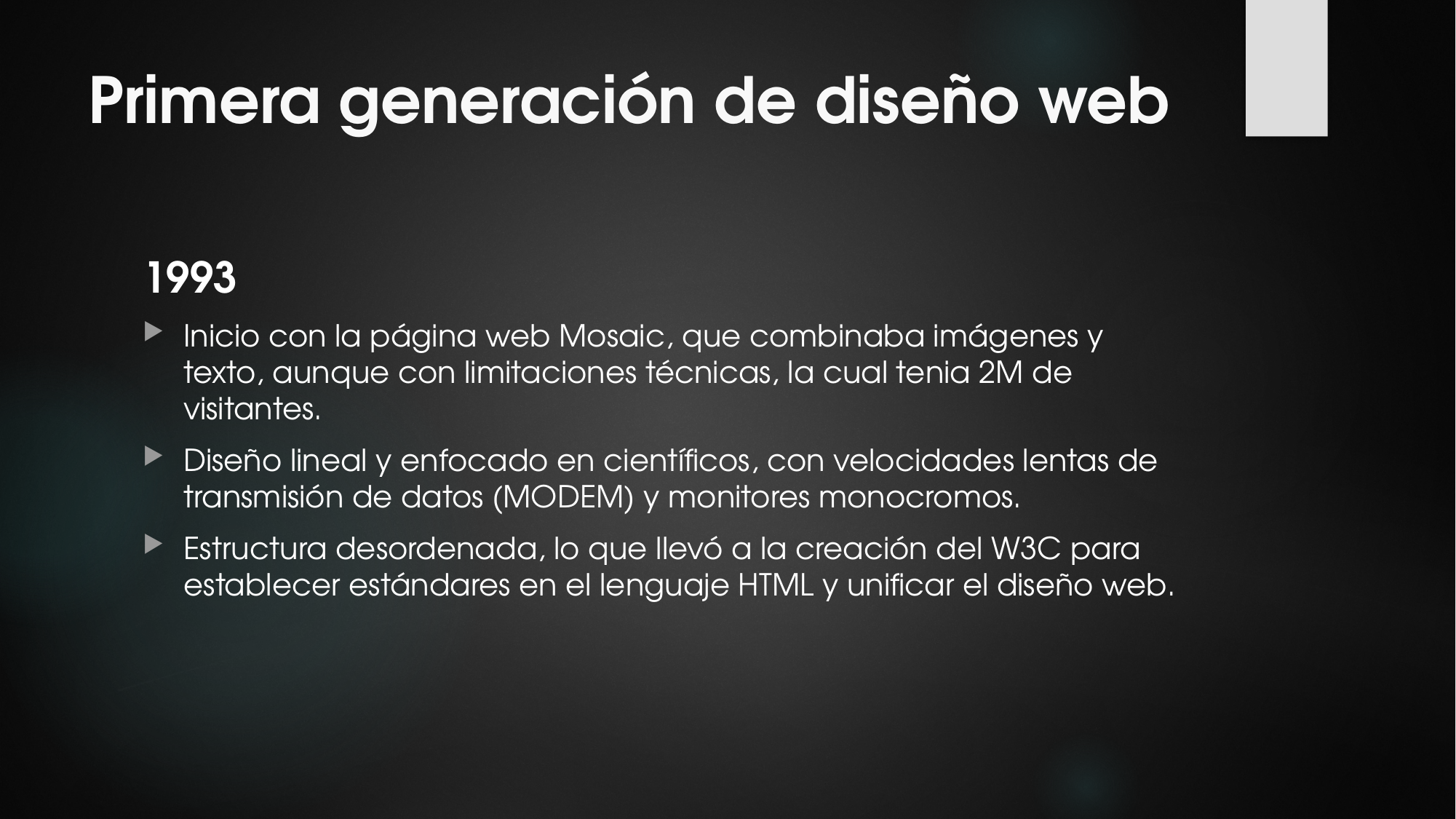

# Primera generación de diseño web
1993
Inicio con la página web Mosaic, que combinaba imágenes y texto, aunque con limitaciones técnicas, la cual tenia 2M de visitantes.
Diseño lineal y enfocado en científicos, con velocidades lentas de transmisión de datos (MODEM) y monitores monocromos.
Estructura desordenada, lo que llevó a la creación del W3C para establecer estándares en el lenguaje HTML y unificar el diseño web.